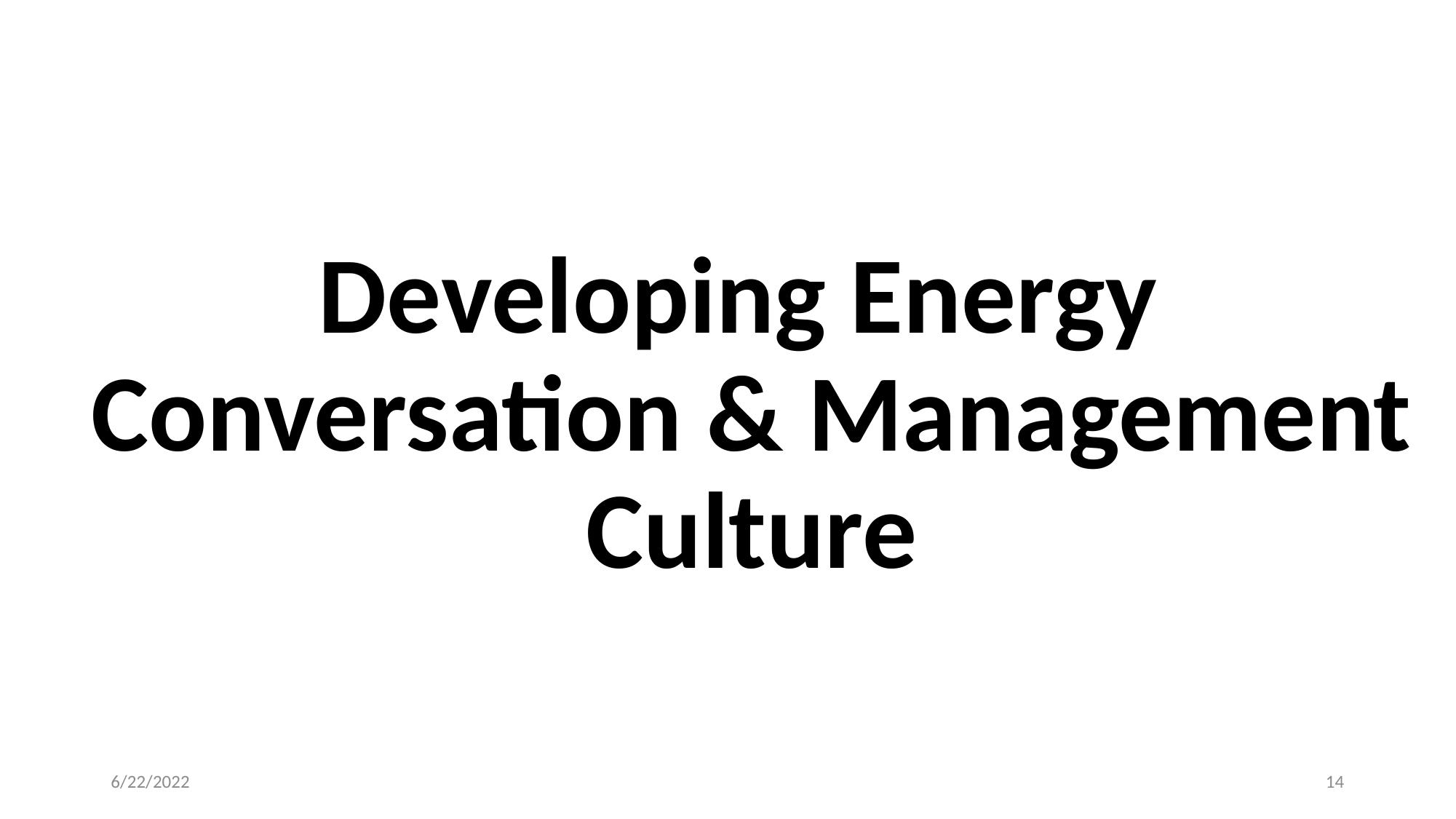

Developing Energy Conversation & Management Culture
6/22/2022
14